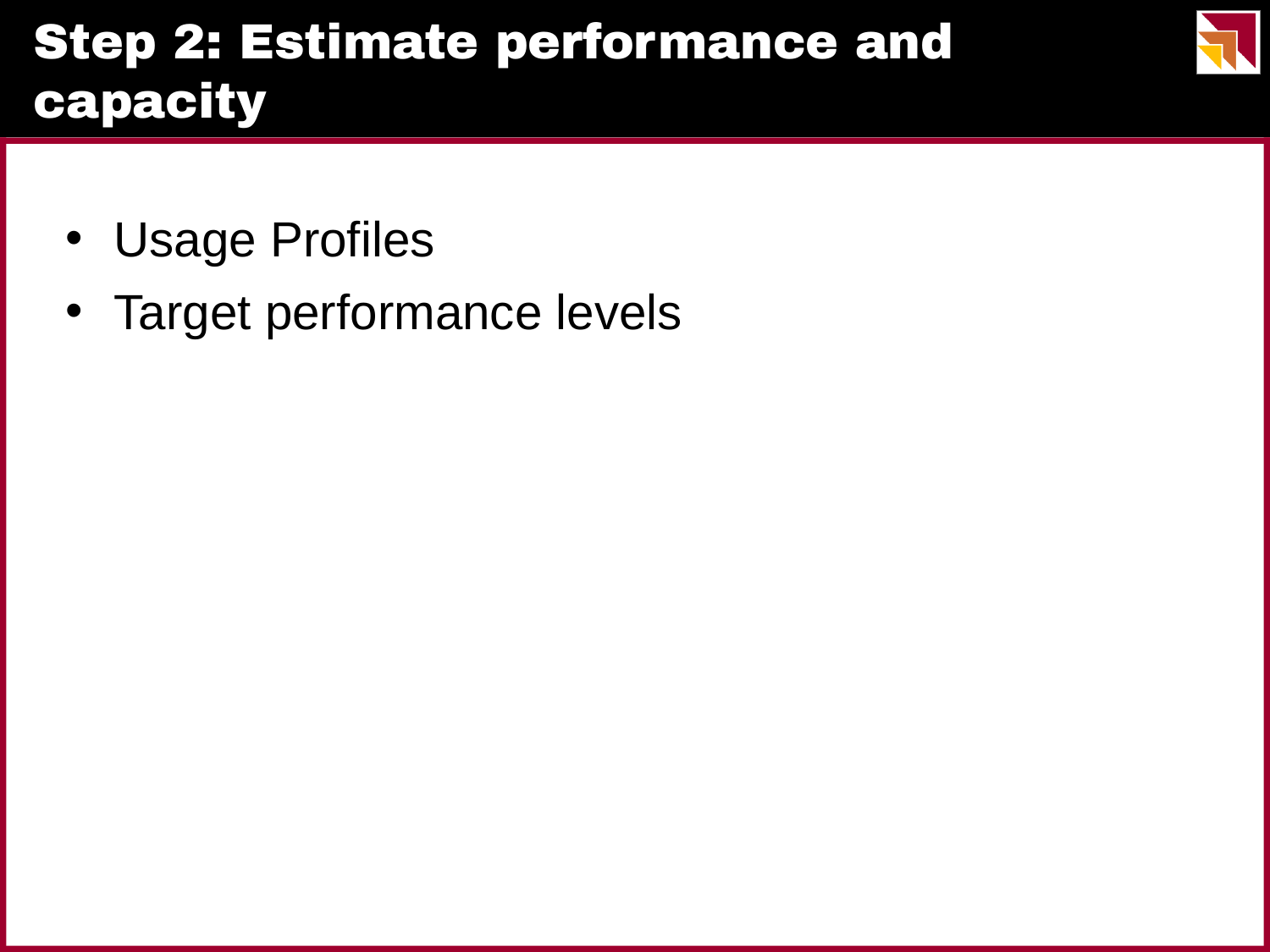

# Step 2: Estimate performance and capacity
Usage Profiles
Target performance levels